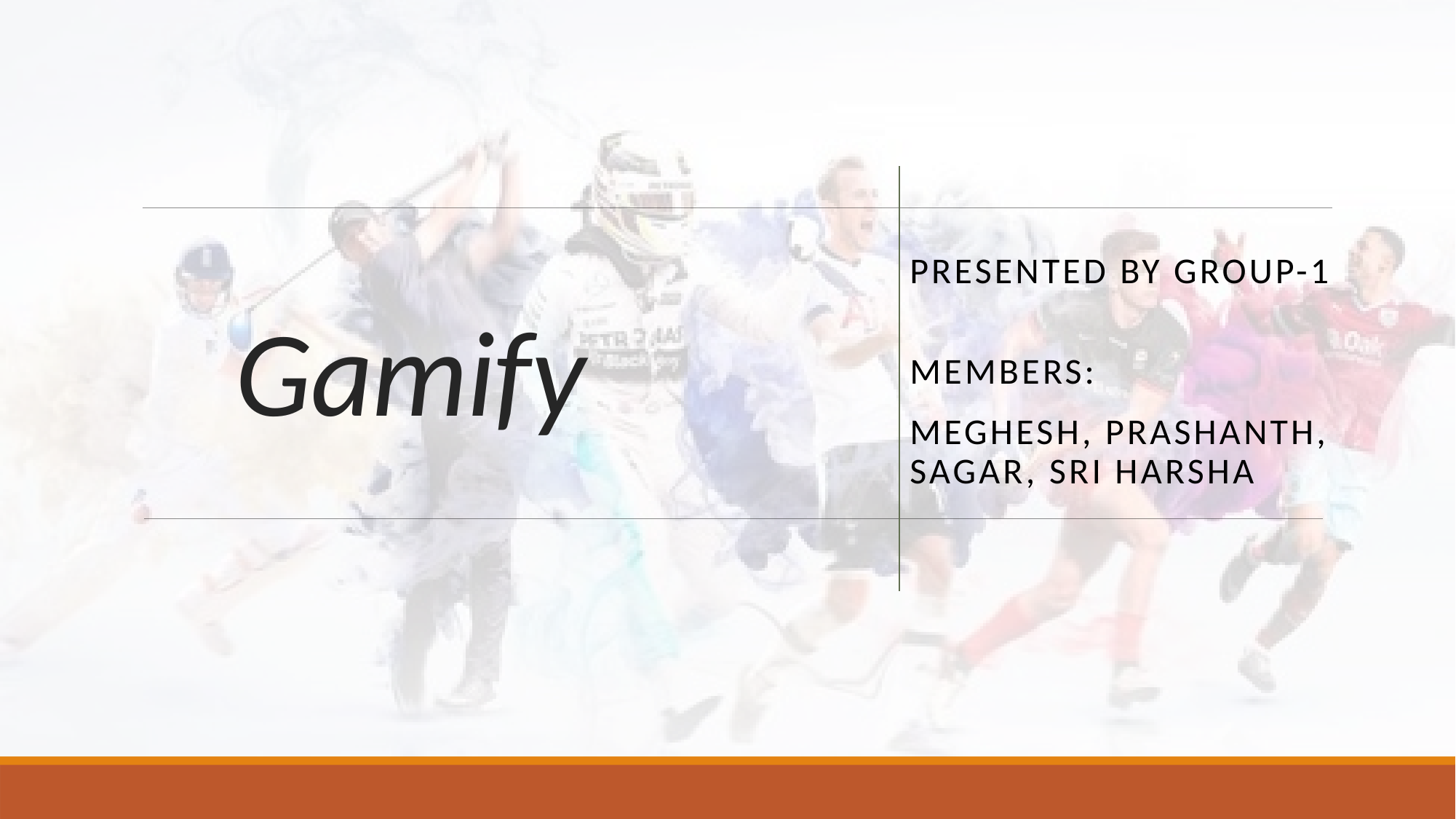

Presented by Group-1
Members:
Meghesh, PrashantH, Sagar, Sri harsha
# Gamify